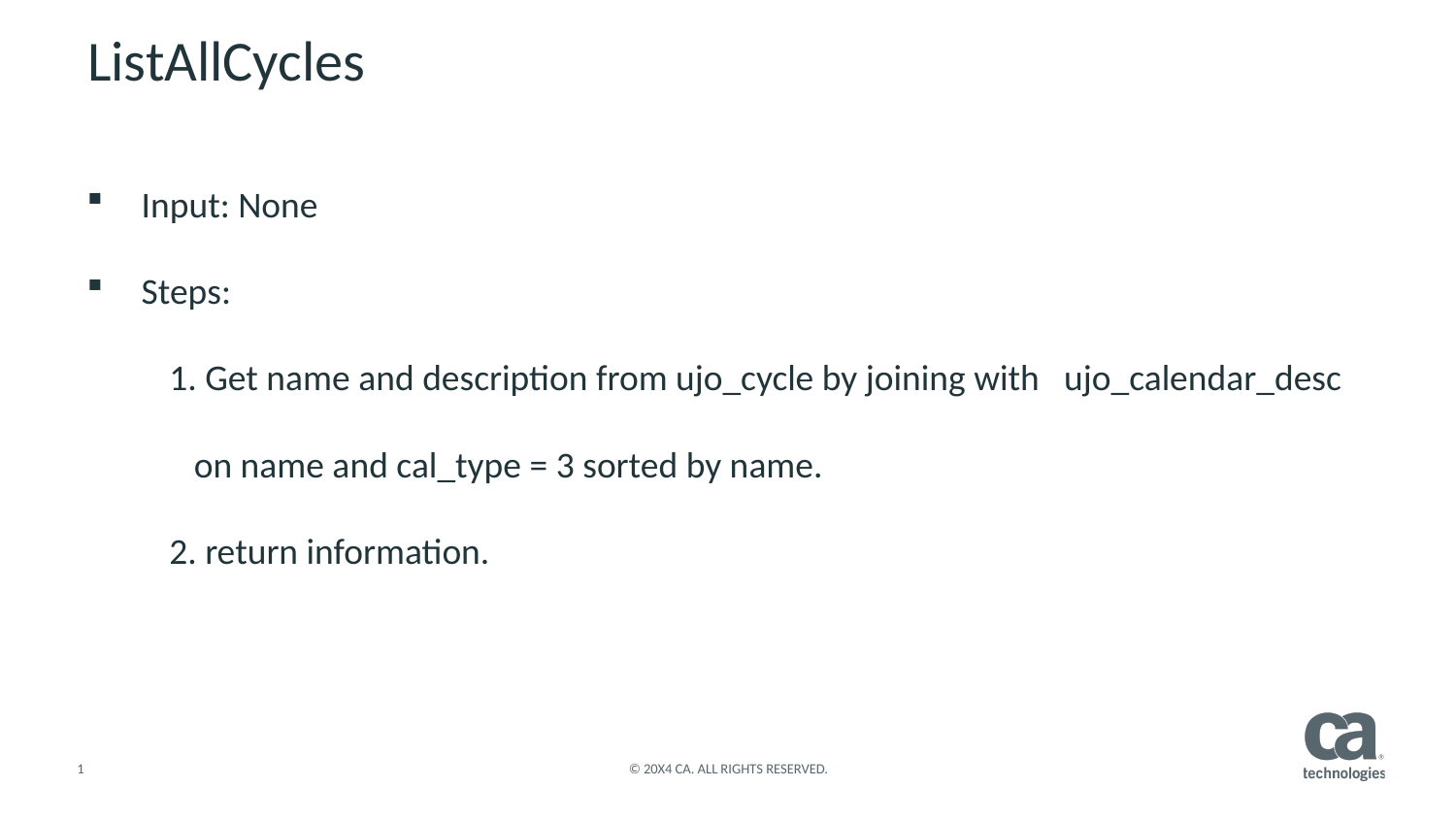

# ListAllCycles
Input: None
Steps:
          1. Get name and description from ujo_cycle by joining with   ujo_calendar_desc
             on name and cal_type = 3 sorted by name.
          2. return information.